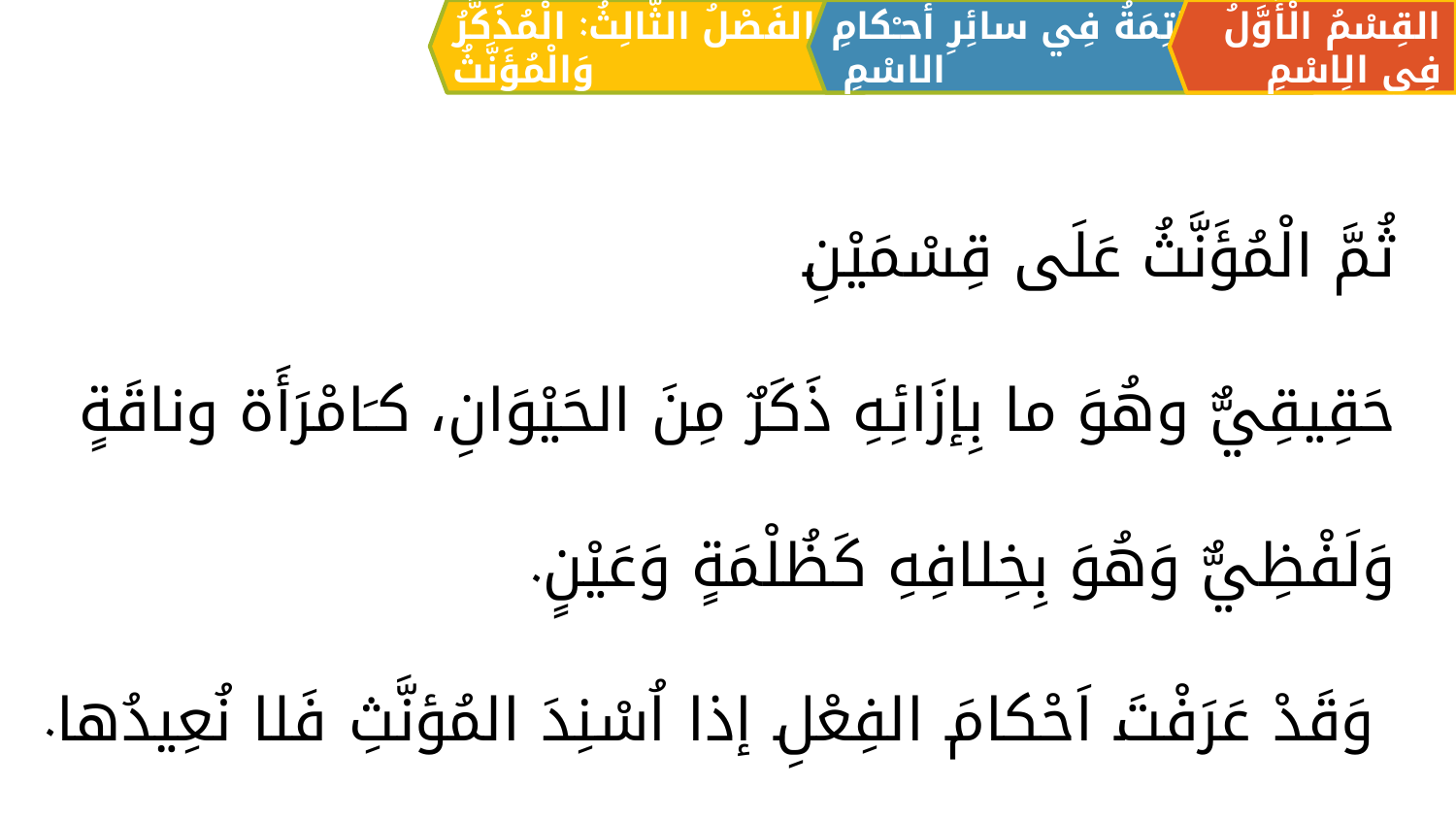

الفَصْلُ الثَّالِثُ: الْمُذَكَّرُ وَالْمُؤَنَّثُ
القِسْمُ الْأَوَّلُ فِي الِاسْمِ
الْخَاتِمَةُ فِي سائِرِ أحـْكامِ الاسْمِ
ثُمَّ الْمُؤَنَّثُ عَلَی قِسْمَيْنِ
	حَقِيقِيٌّ وهُوَ ما بِإزَائِهِ ذَكَرٌ مِنَ الحَيْوَانِ، كـَامْرَأَة وناقَةٍ
	وَلَفْظِيٌّ وَهُوَ بِخِلافِهِ كَظُلْمَةٍ وَعَيْنٍ.
 وَقَدْ عَرَفْتَ اَحْكامَ الفِعْلِ إذا اُسْنِدَ المُؤنَّثِ فَلا نُعِيدُها.